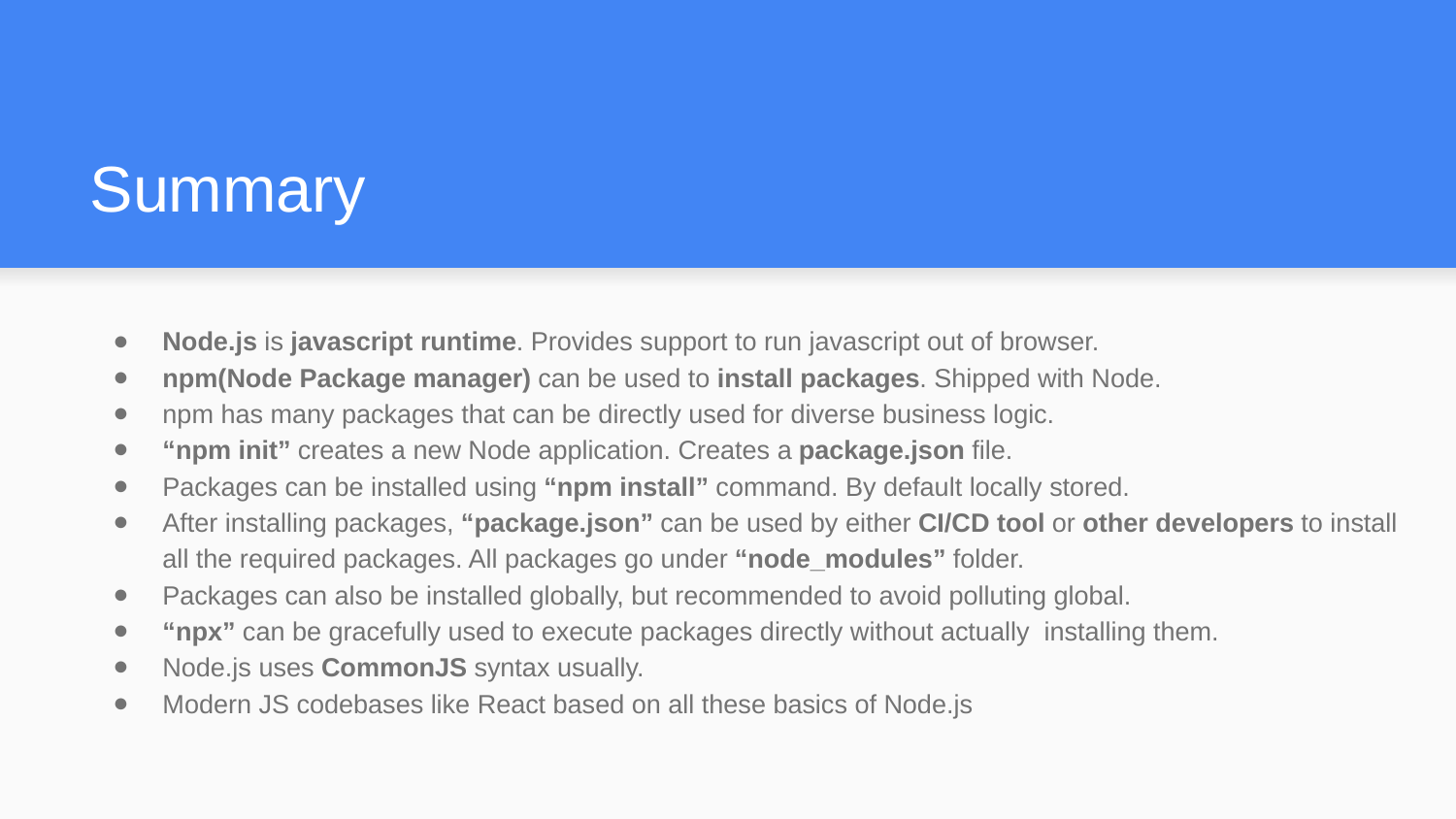

# Summary
Node.js is javascript runtime. Provides support to run javascript out of browser.
npm(Node Package manager) can be used to install packages. Shipped with Node.
npm has many packages that can be directly used for diverse business logic.
“npm init” creates a new Node application. Creates a package.json file.
Packages can be installed using “npm install” command. By default locally stored.
After installing packages, “package.json” can be used by either CI/CD tool or other developers to install all the required packages. All packages go under “node_modules” folder.
Packages can also be installed globally, but recommended to avoid polluting global.
“npx” can be gracefully used to execute packages directly without actually  installing them.
Node.js uses CommonJS syntax usually.
Modern JS codebases like React based on all these basics of Node.js